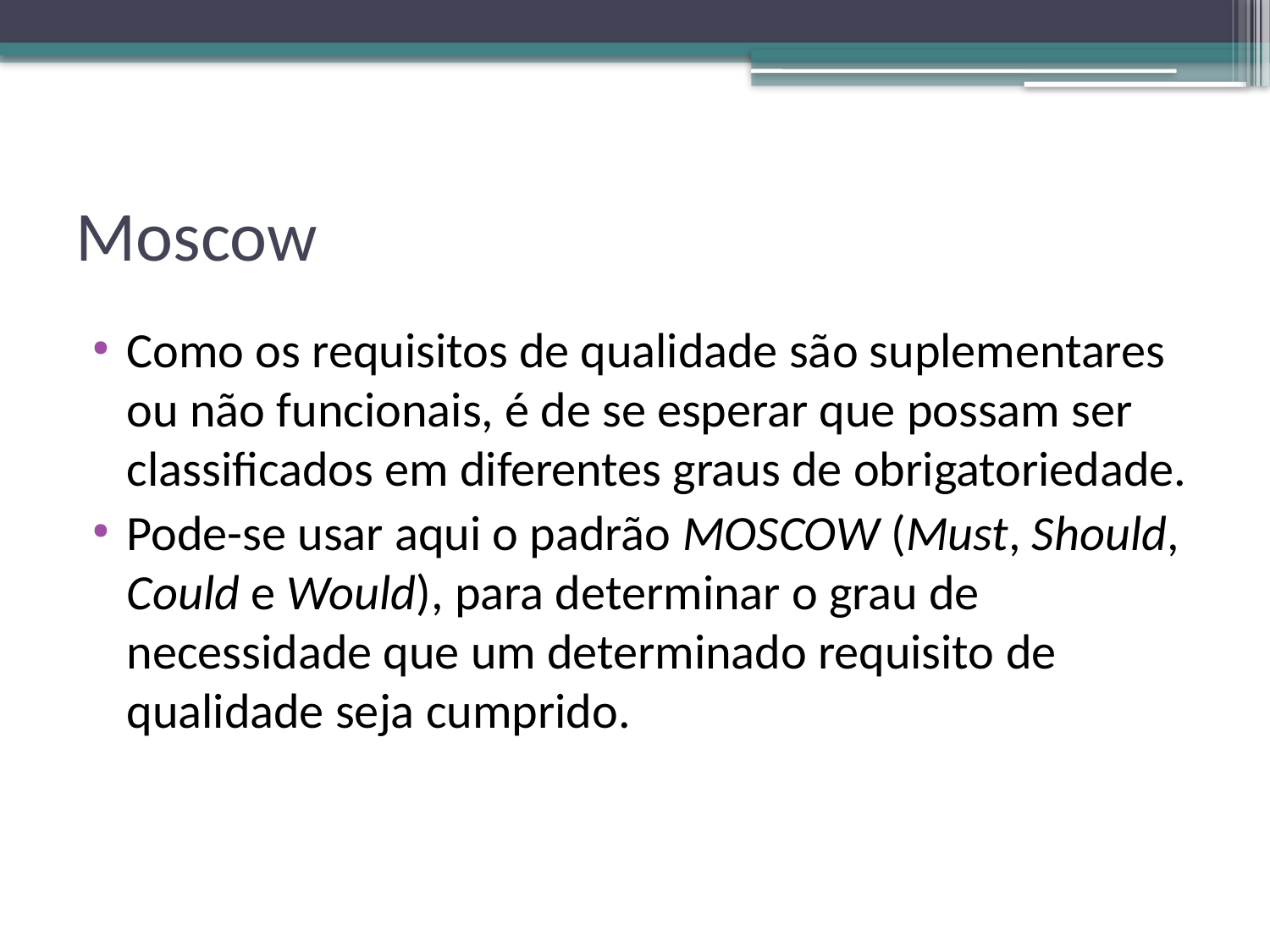

# Moscow
Como os requisitos de qualidade são suplementares ou não funcionais, é de se esperar que possam ser classificados em diferentes graus de obrigatoriedade.
Pode-se usar aqui o padrão MOSCOW (Must, Should, Could e Would), para determinar o grau de necessidade que um determinado requisito de qualidade seja cumprido.